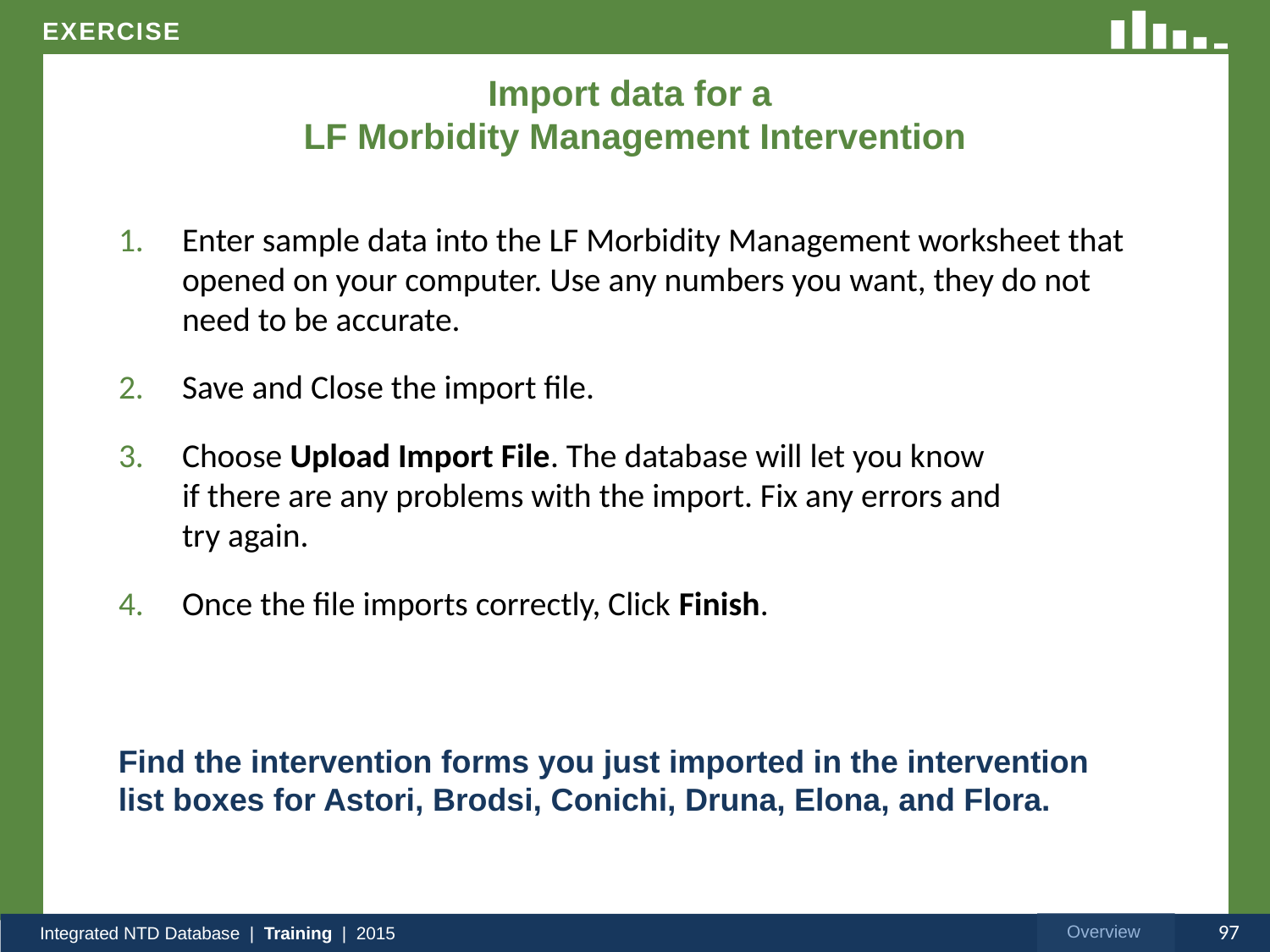

# Import data for a LF Morbidity Management Intervention
Enter sample data into the LF Morbidity Management worksheet that opened on your computer. Use any numbers you want, they do not need to be accurate.
Save and Close the import file.
Choose Upload Import File. The database will let you know
if there are any problems with the import. Fix any errors and
try again.
Once the file imports correctly, Click Finish.

Find the intervention forms you just imported in the intervention list boxes for Astori, Brodsi, Conichi, Druna, Elona, and Flora.